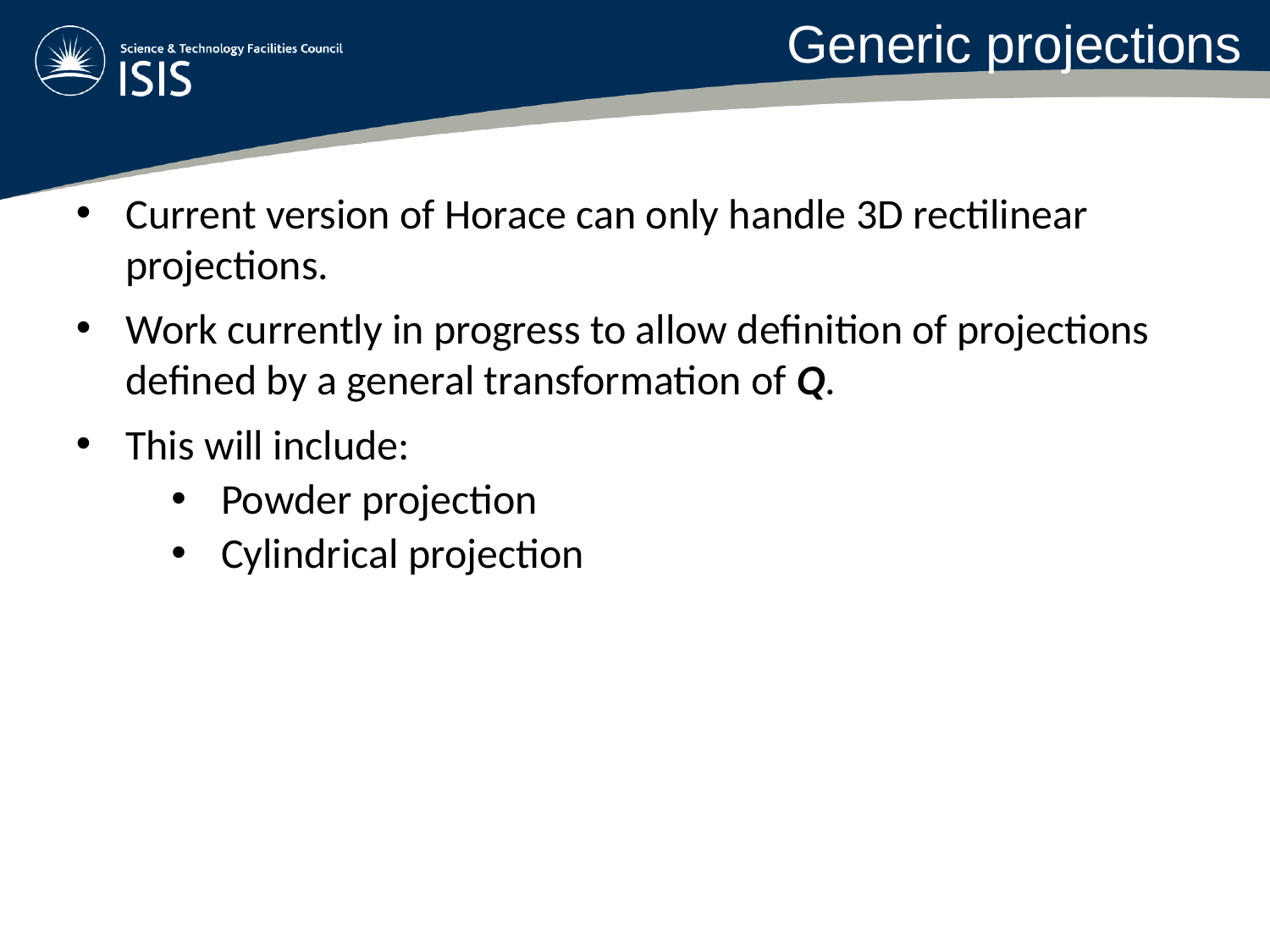

Generic projections
Current version of Horace can only handle 3D rectilinear projections.
Work currently in progress to allow definition of projections defined by a general transformation of Q.
This will include:
Powder projection
Cylindrical projection